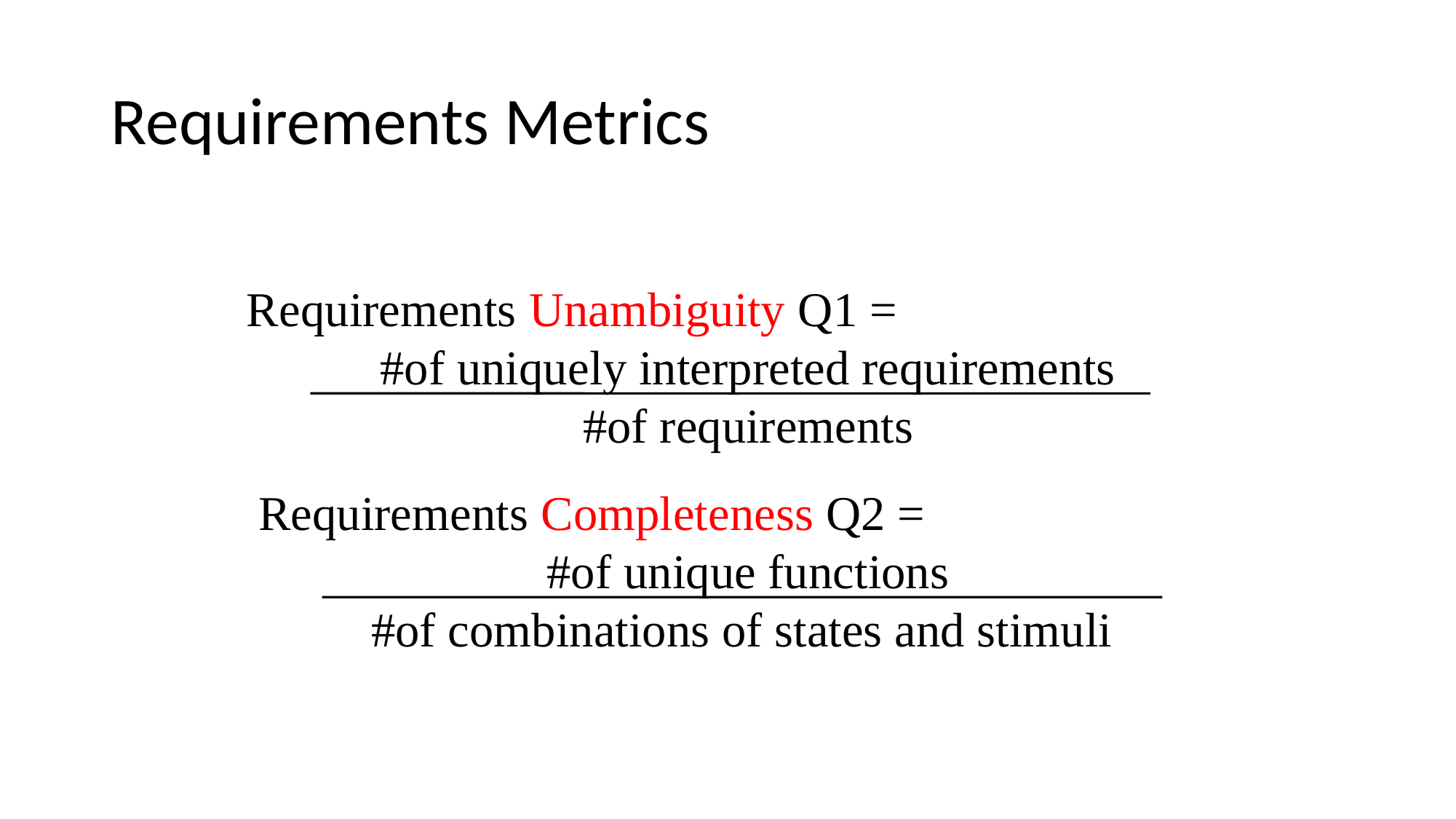

# Requirements Metrics
Requirements Unambiguity Q1 =
   #of uniquely interpreted requirements
   #of requirements

Requirements Completeness Q2 =
 #of unique functions
#of combinations of states and stimuli